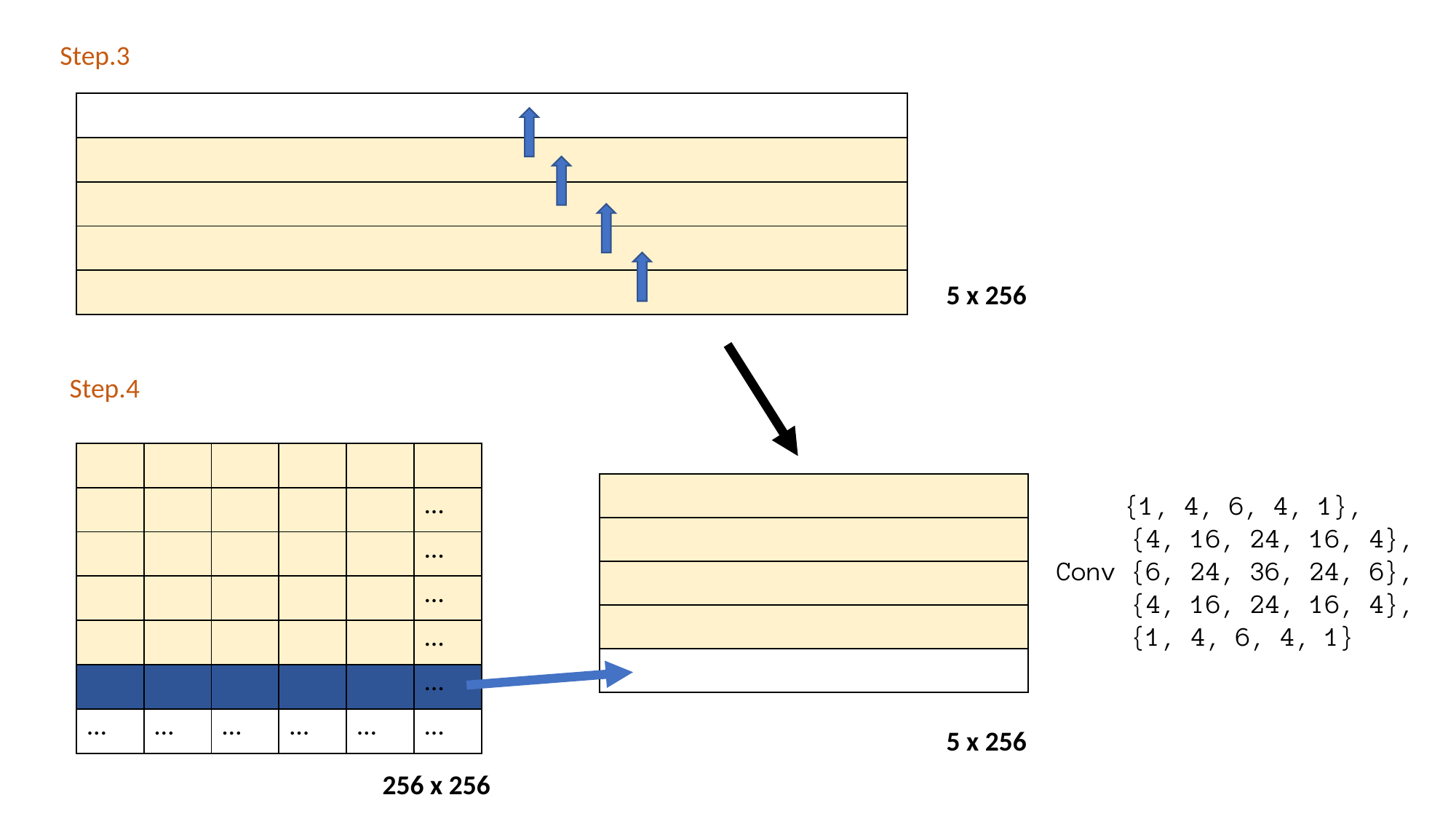

Step.3
|  |
| --- |
|  |
|  |
|  |
|  |

5 x 256
Step.4
|  |  |  |  |  |  |
| --- | --- | --- | --- | --- | --- |
|  |  |  |  |  | … |
|  |  |  |  |  | … |
|  |  |  |  |  | … |
|  |  |  |  |  | … |
|  |  |  |  |  | … |
| … | … | … | … | … | … |
|  |
| --- |
|  |
|  |
|  |
|  |
           {1, 4, 6, 4, 1},
     {4, 16, 24, 16, 4},
Conv {6, 24, 36, 24, 6},
     {4, 16, 24, 16, 4},
     {1, 4, 6, 4, 1}

5 x 256
256 x 256